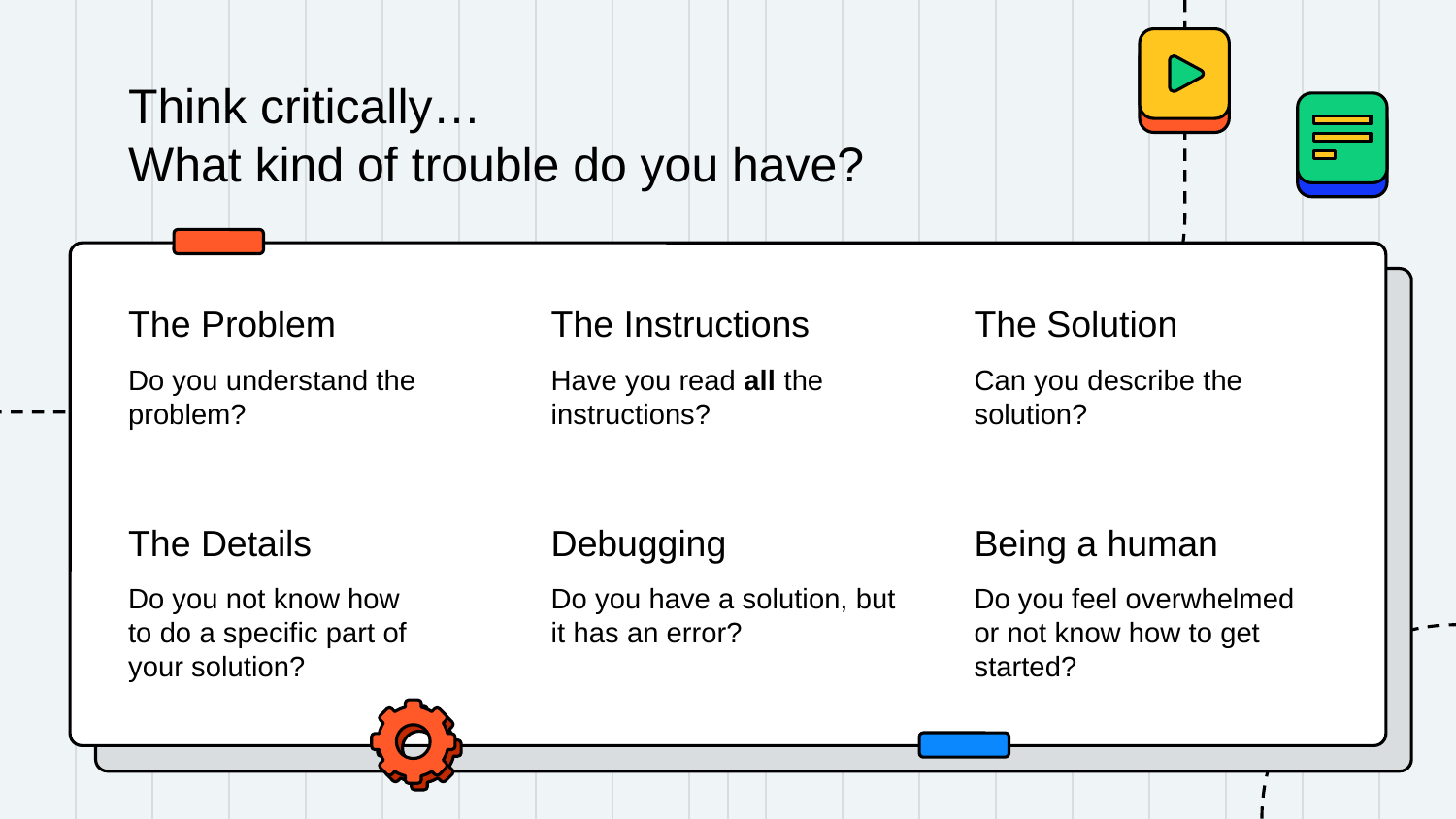

# Think critically…
What kind of trouble do you have?
The Problem
The Instructions
The Solution
Do you understand the problem?
Have you read all the instructions?
Can you describe the solution?
The Details
Debugging
Being a human
Do you have a solution, but it has an error?
Do you feel overwhelmed or not know how to get started?
Do you not know how to do a specific part of your solution?